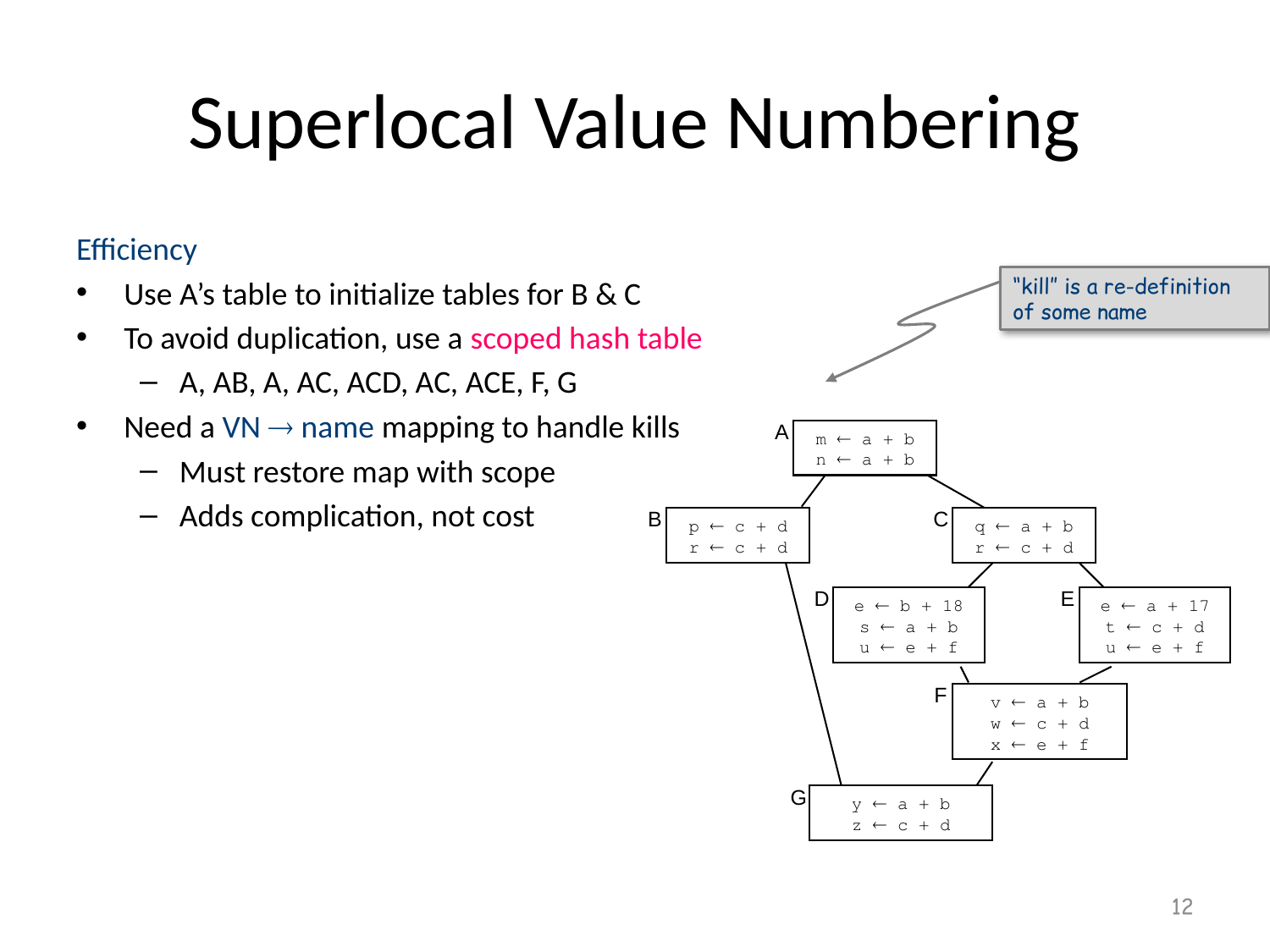

# Superlocal Value Numbering
Efficiency
Use A’s table to initialize tables for B & C
To avoid duplication, use a scoped hash table
A, AB, A, AC, ACD, AC, ACE, F, G
Need a VN → name mapping to handle kills
Must restore map with scope
Adds complication, not cost

“kill” is a re-definition of some name

A
m ← a + b
n ← a + b

B
C
p ← c + d
r ← c + d
q ← a + b
r ← c + d

D
E
e ← b + 18
s ← a + b
u ← e + f
e ← a + 17
t ← c + d
u ← e + f

F
v ← a + b
w ← c + d
x ← e + f

G
y ← a + b
z ← c + d
12